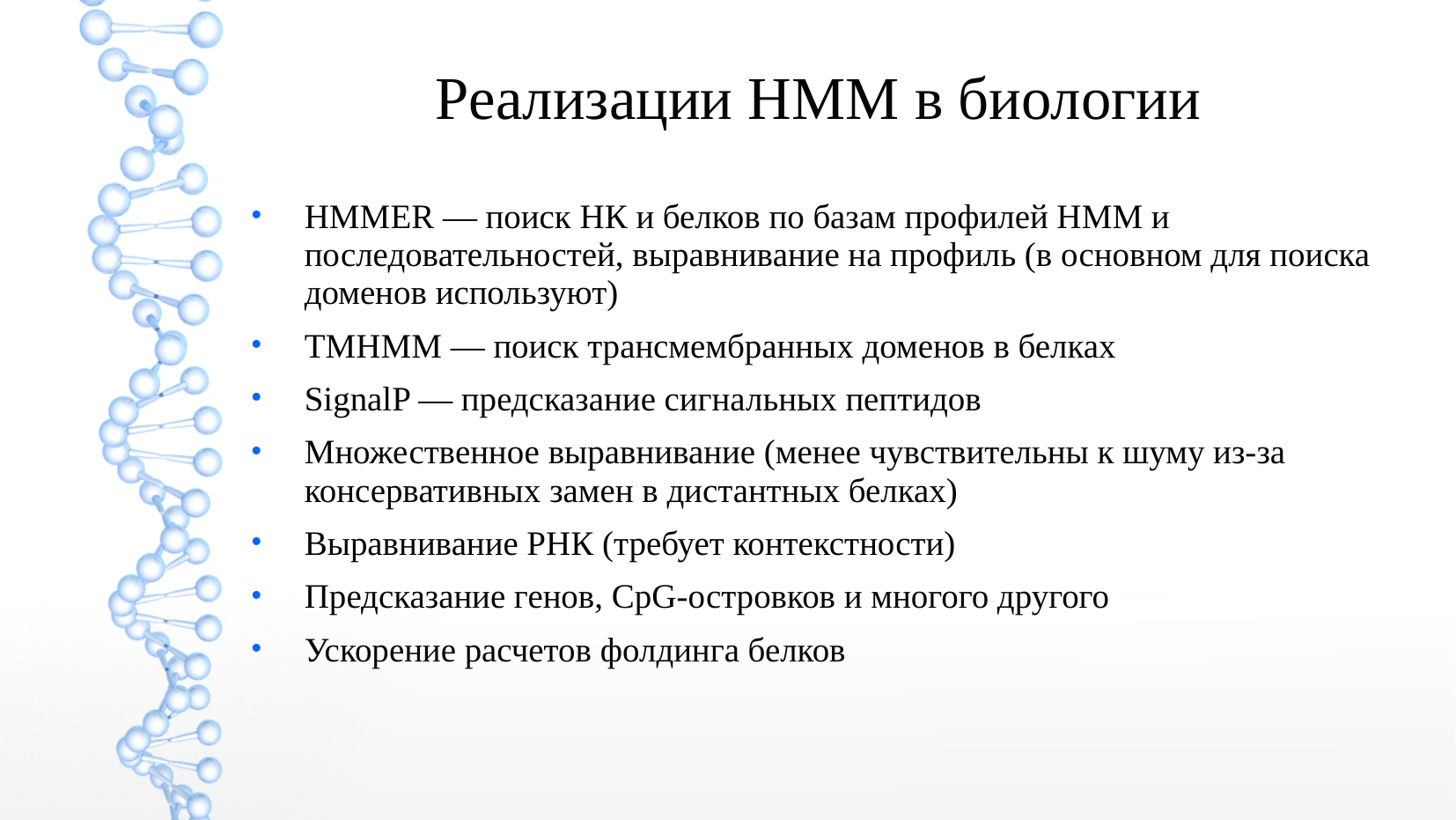

Реализации HMM в биологии
HMMER — поиск НК и белков по базам профилей HMM и последовательностей, выравнивание на профиль (в основном для поиска доменов используют)
TMHMM — поиск трансмембранных доменов в белках
SignalP — предсказание сигнальных пептидов
Множественное выравнивание (менее чувствительны к шуму из-за консервативных замен в дистантных белках)
Выравнивание РНК (требует контекстности)
Предсказание генов, CpG-островков и многого другого
Ускорение расчетов фолдинга белков